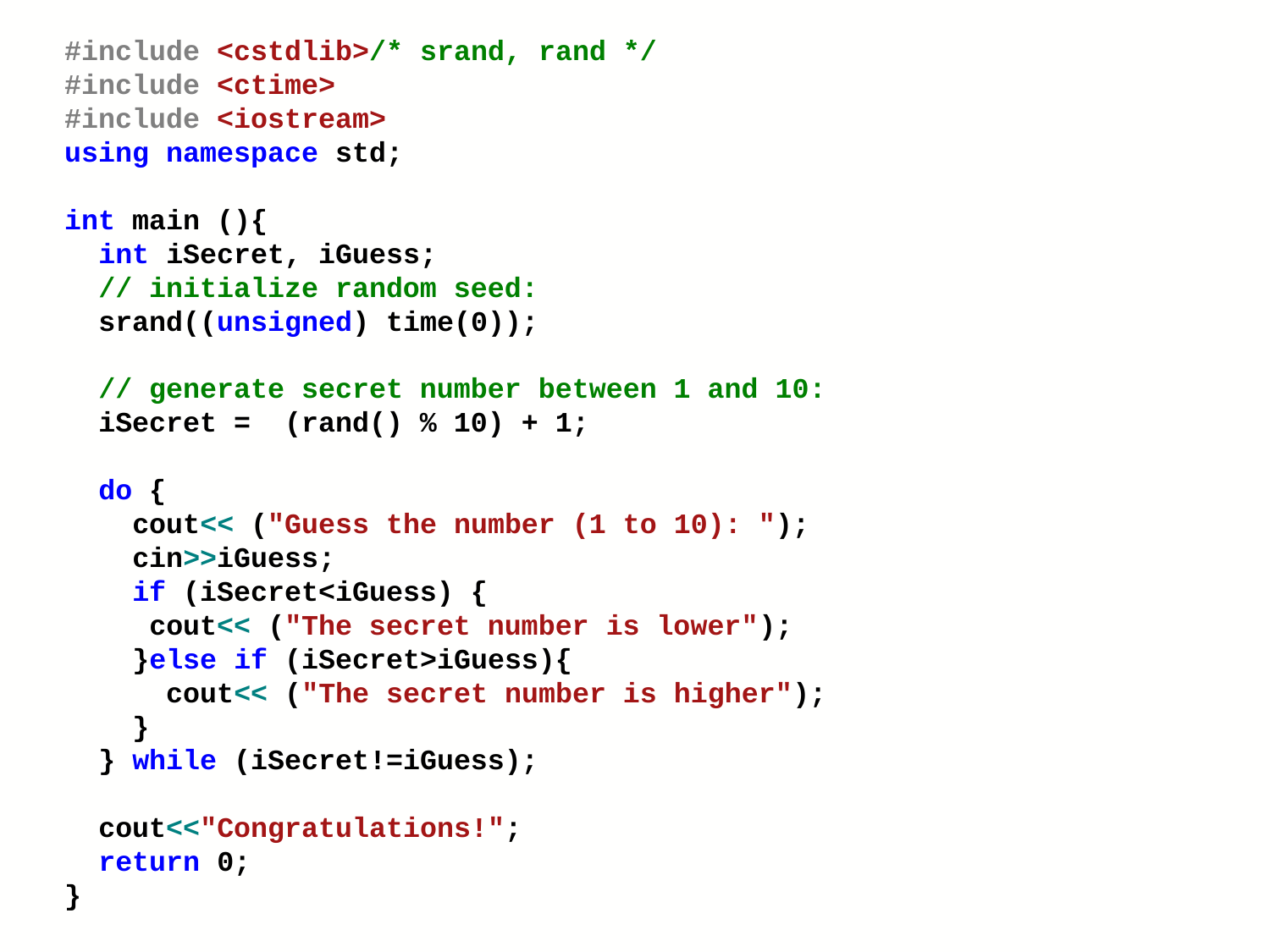

#include <cstdlib>/* srand, rand */
#include <ctime>
#include <iostream>
using namespace std;

int main (){
  int iSecret, iGuess;
  // initialize random seed:
  srand((unsigned) time(0));

  // generate secret number between 1 and 10:
  iSecret =  (rand() % 10) + 1;

  do {
    cout<< ("Guess the number (1 to 10): ");
    cin>>iGuess;
    if (iSecret<iGuess) {
     cout<< ("The secret number is lower");
    }else if (iSecret>iGuess){
      cout<< ("The secret number is higher");
    }
  } while (iSecret!=iGuess);

  cout<<"Congratulations!";
  return 0;
}
# STL – Rand Example